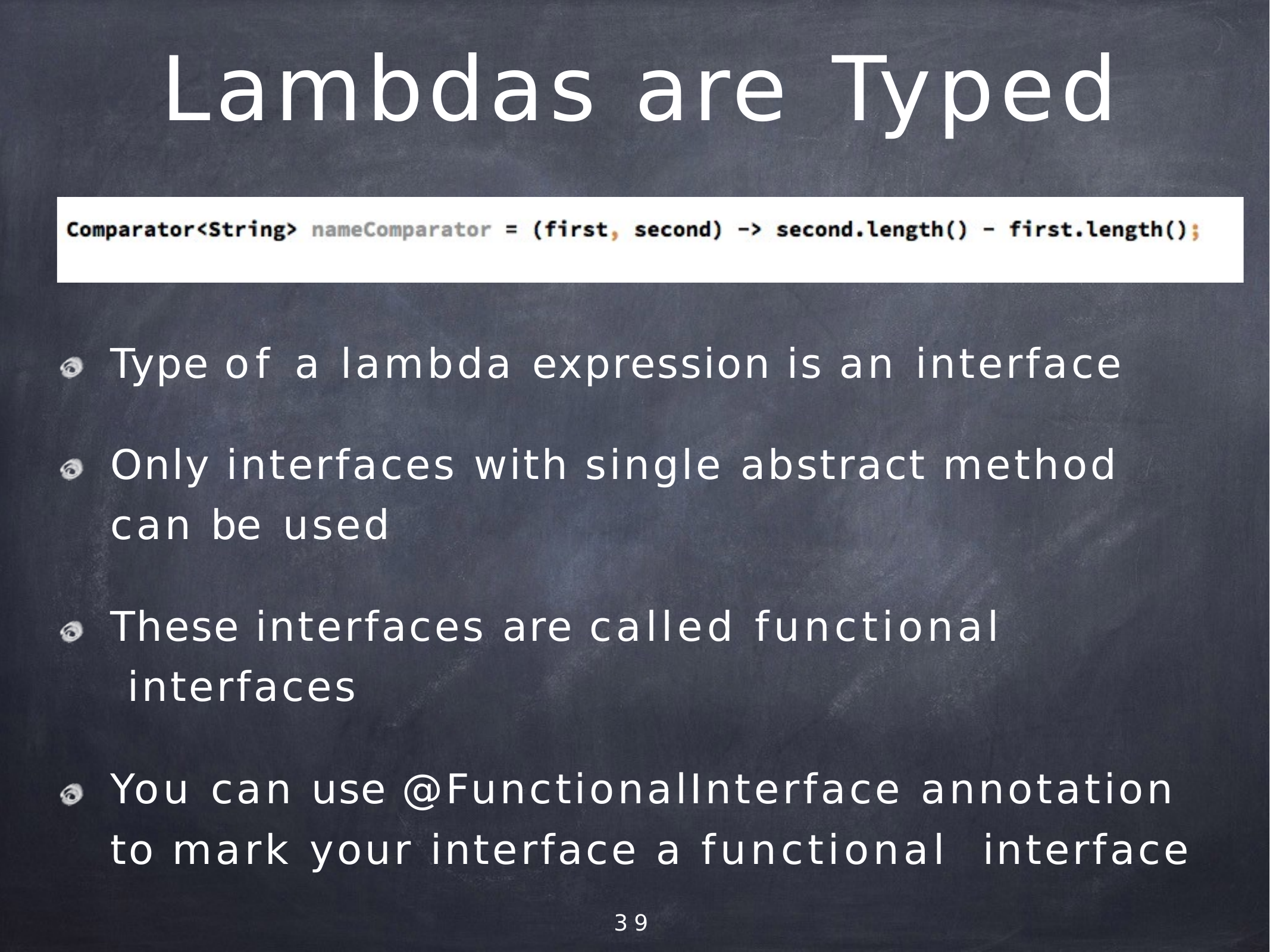

# Lambdas are Typed

Type of a lambda expression is an interface
Only interfaces with single abstract method  can be used
These interfaces are called functional  interfaces
You can use @FunctionalInterface annotation  to mark your interface a functional interface

39